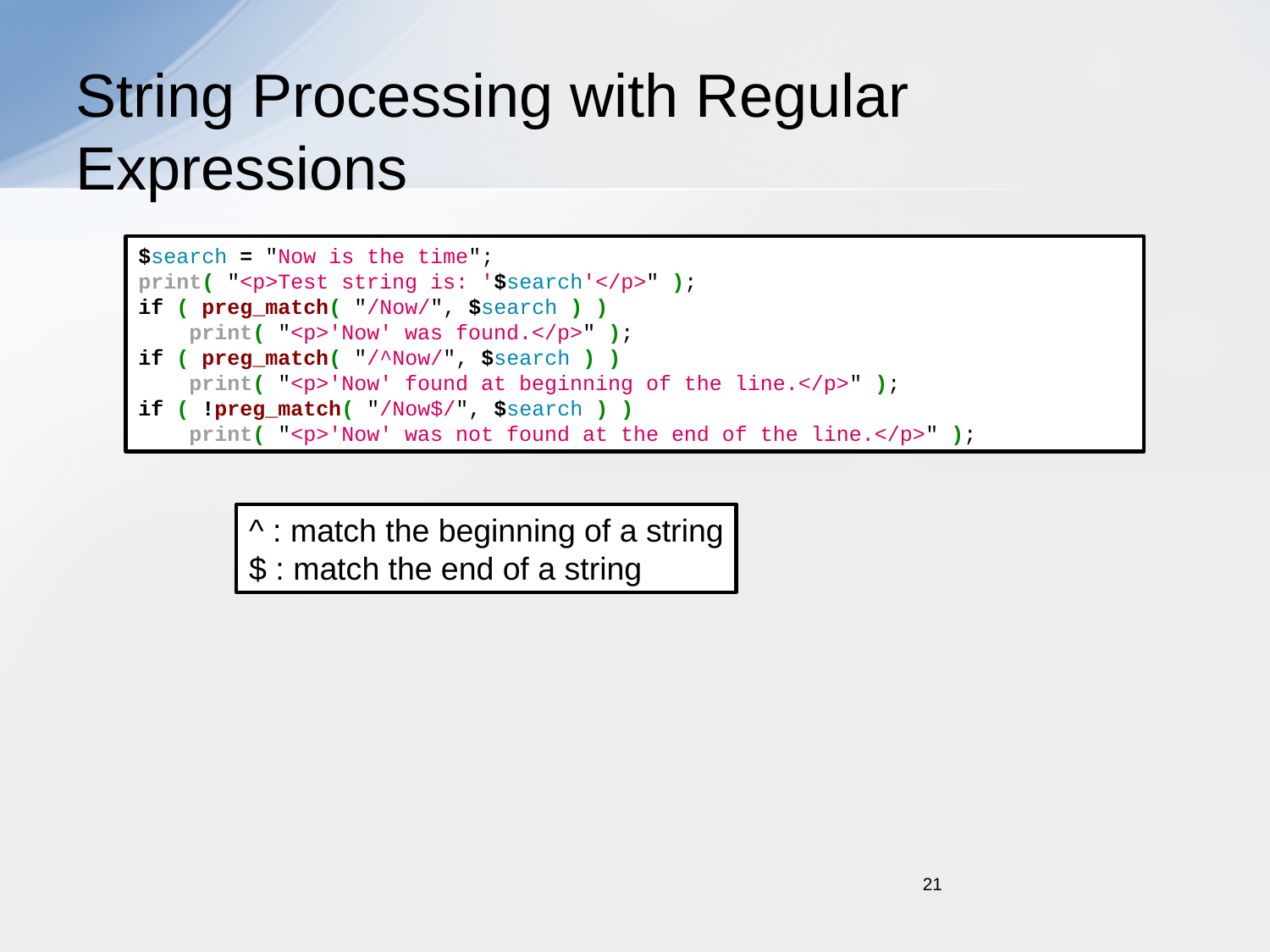

# String Processing with Regular Expressions

$search = "Now is the time";
print( "<p>Test string is: '$search'</p>" );
if ( preg_match( "/Now/", $search ) )
    print( "<p>'Now' was found.</p>" );
if ( preg_match( "/^Now/", $search ) )
    print( "<p>'Now' found at beginning of the line.</p>" );
if ( !preg_match( "/Now$/", $search ) )
    print( "<p>'Now' was not found at the end of the line.</p>" );
^ : match the beginning of a string
$ : match the end of a string
21